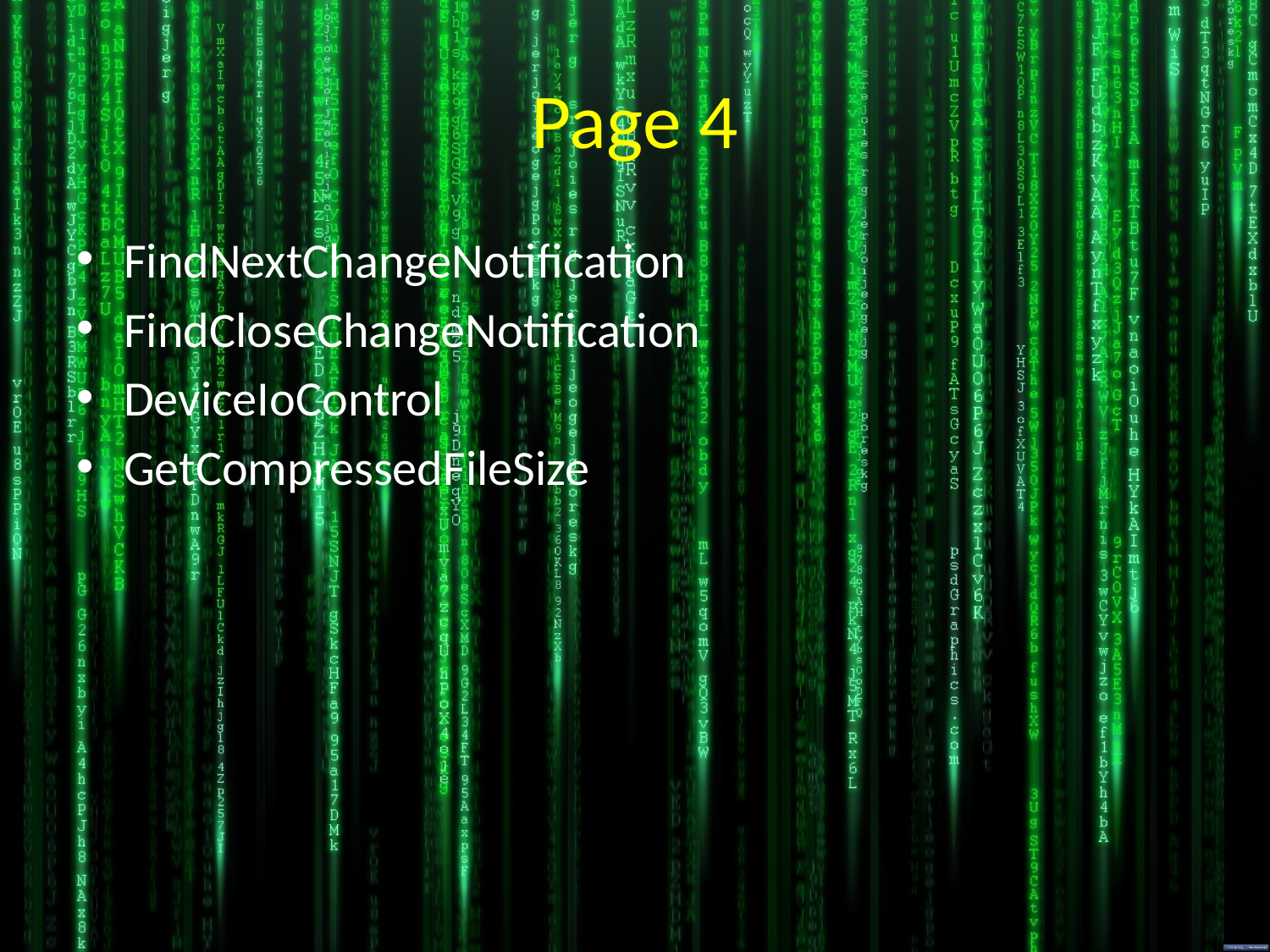

# Page 4
FindNextChangeNotification
FindCloseChangeNotification
DeviceIoControl
GetCompressedFileSize